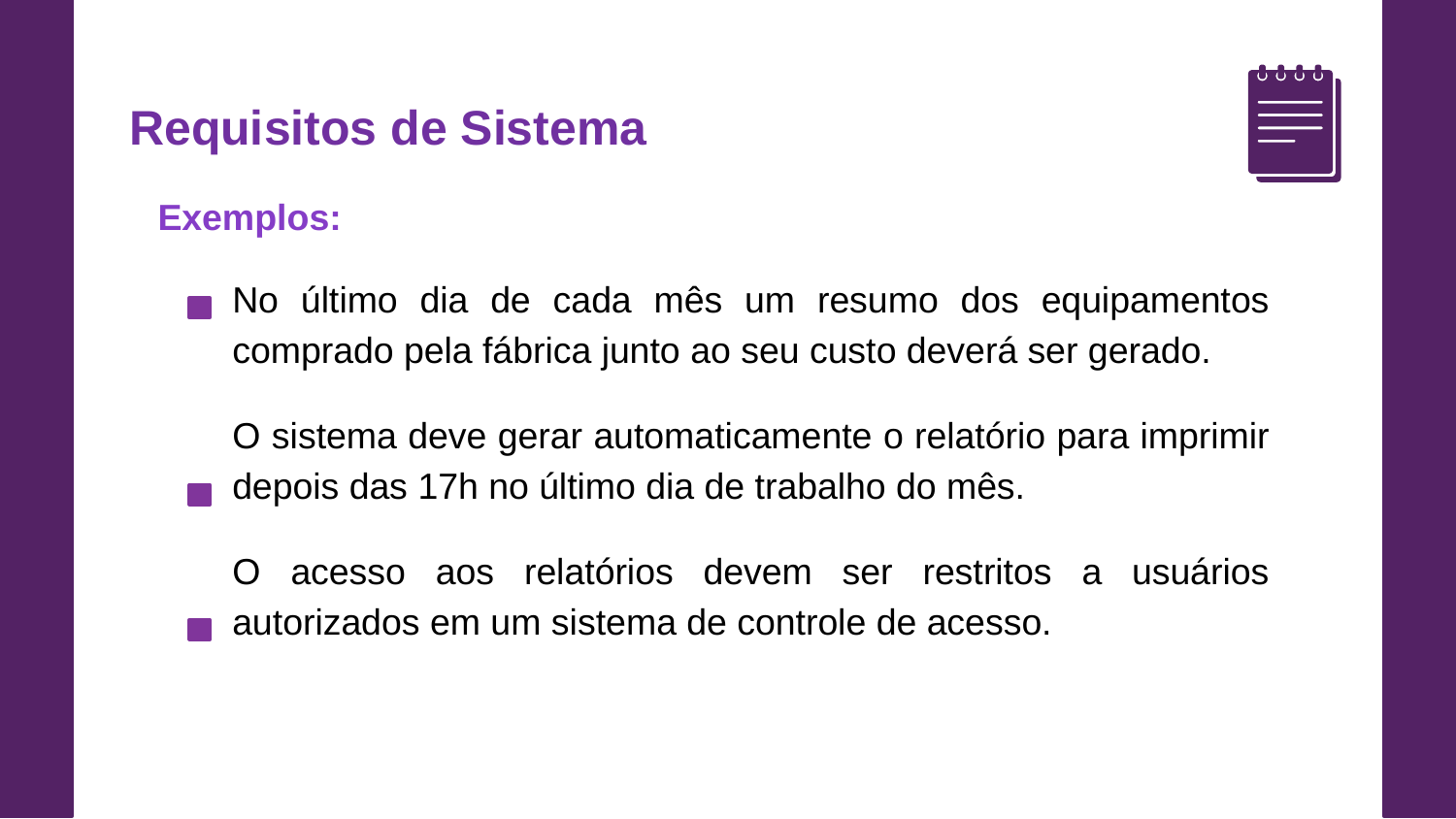

Requisitos de Sistema

Exemplos:
No último dia de cada mês um resumo dos equipamentos comprado pela fábrica junto ao seu custo deverá ser gerado.

O sistema deve gerar automaticamente o relatório para imprimir depois das 17h no último dia de trabalho do mês.

O acesso aos relatórios devem ser restritos a usuários autorizados em um sistema de controle de acesso.